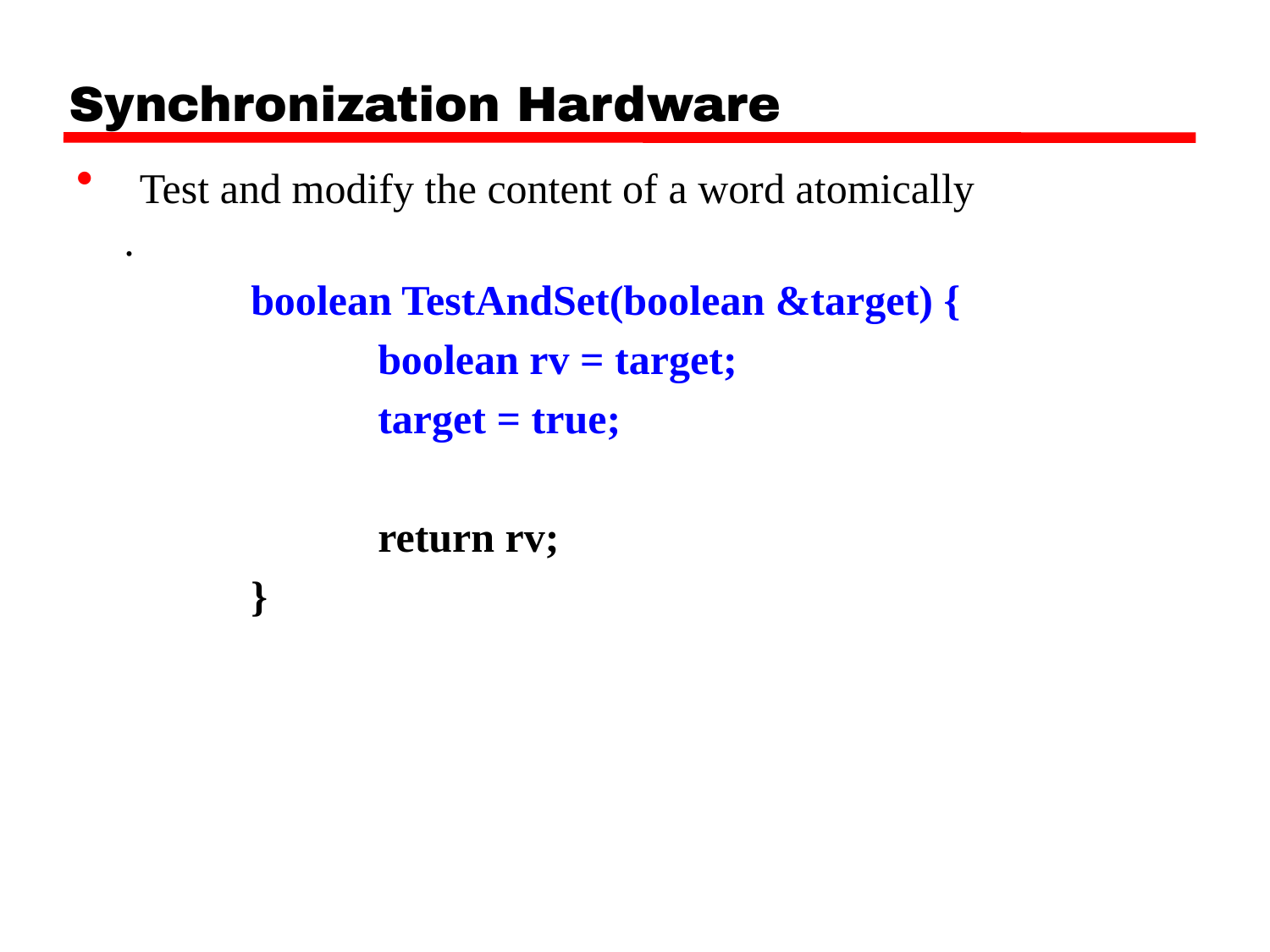

# Synchronization Hardware
 Test and modify the content of a word atomically
.
		boolean TestAndSet(boolean &target) {
			boolean rv = target;
			target = true;

			return rv;
		}